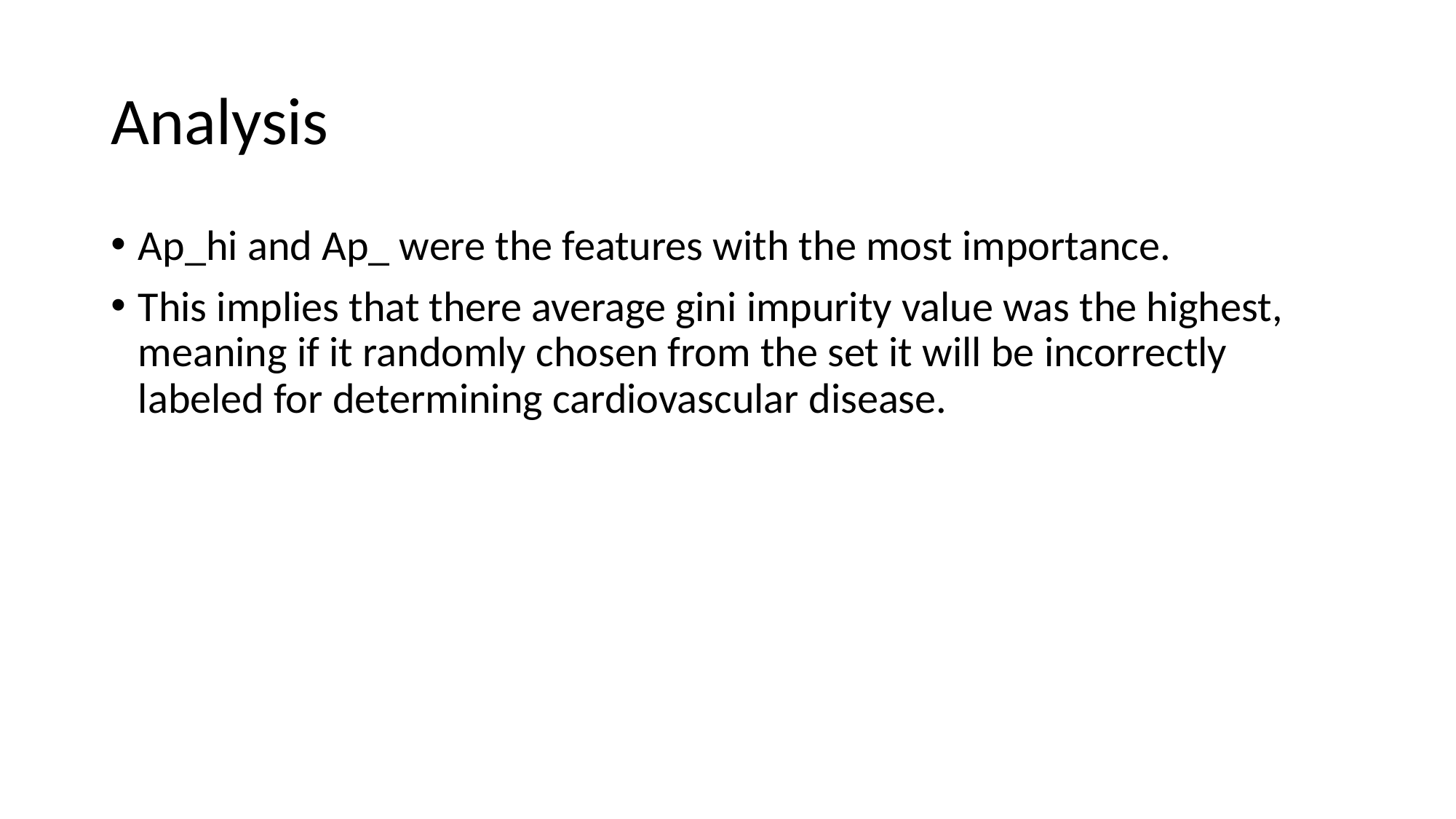

# Analysis
Ap_hi and Ap_ were the features with the most importance.
This implies that there average gini impurity value was the highest, meaning if it randomly chosen from the set it will be incorrectly labeled for determining cardiovascular disease.